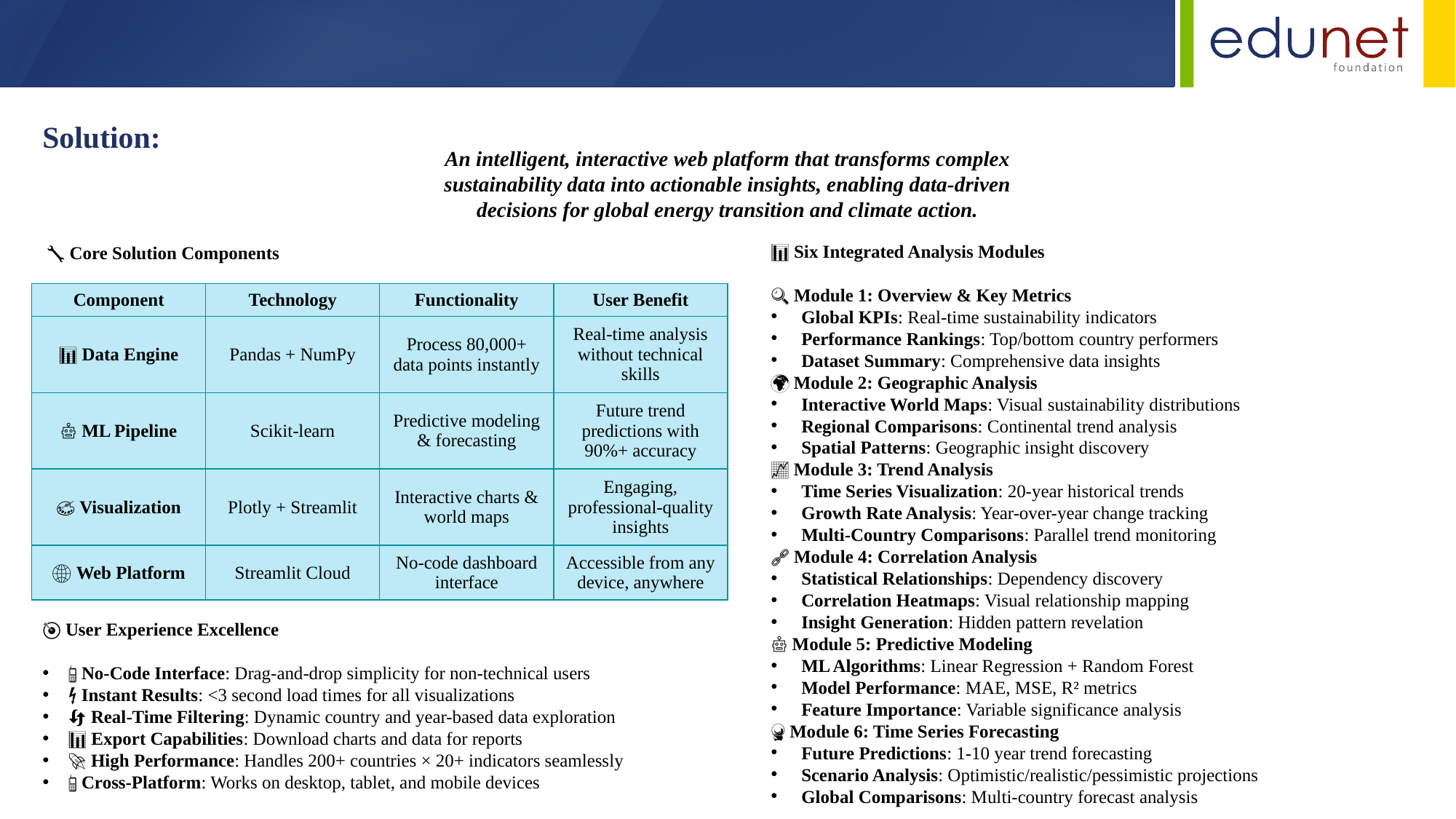

Solution:
An intelligent, interactive web platform that transforms complex sustainability data into actionable insights, enabling data-driven decisions for global energy transition and climate action.
📊 Six Integrated Analysis Modules

🔍 Module 1: Overview & Key Metrics
 Global KPIs: Real-time sustainability indicators
 Performance Rankings: Top/bottom country performers
 Dataset Summary: Comprehensive data insights
🌍 Module 2: Geographic Analysis
 Interactive World Maps: Visual sustainability distributions
 Regional Comparisons: Continental trend analysis
 Spatial Patterns: Geographic insight discovery
📈 Module 3: Trend Analysis
 Time Series Visualization: 20-year historical trends
 Growth Rate Analysis: Year-over-year change tracking
 Multi-Country Comparisons: Parallel trend monitoring
🔗 Module 4: Correlation Analysis
 Statistical Relationships: Dependency discovery
 Correlation Heatmaps: Visual relationship mapping
 Insight Generation: Hidden pattern revelation
🤖 Module 5: Predictive Modeling
 ML Algorithms: Linear Regression + Random Forest
 Model Performance: MAE, MSE, R² metrics
 Feature Importance: Variable significance analysis
🔮 Module 6: Time Series Forecasting
 Future Predictions: 1-10 year trend forecasting
 Scenario Analysis: Optimistic/realistic/pessimistic projections
 Global Comparisons: Multi-country forecast analysis
🔧 Core Solution Components
| Component | Technology | Functionality | User Benefit |
| --- | --- | --- | --- |
| 📊 Data Engine | Pandas + NumPy | Process 80,000+ data points instantly | Real-time analysis without technical skills |
| 🤖 ML Pipeline | Scikit-learn | Predictive modeling & forecasting | Future trend predictions with 90%+ accuracy |
| 🎨 Visualization | Plotly + Streamlit | Interactive charts & world maps | Engaging, professional-quality insights |
| 🌐 Web Platform | Streamlit Cloud | No-code dashboard interface | Accessible from any device, anywhere |
🎯 User Experience Excellence

📱 No-Code Interface: Drag-and-drop simplicity for non-technical users
⚡ Instant Results: <3 second load times for all visualizations
🔄 Real-Time Filtering: Dynamic country and year-based data exploration
📊 Export Capabilities: Download charts and data for reports
🚀 High Performance: Handles 200+ countries × 20+ indicators seamlessly
📱 Cross-Platform: Works on desktop, tablet, and mobile devices